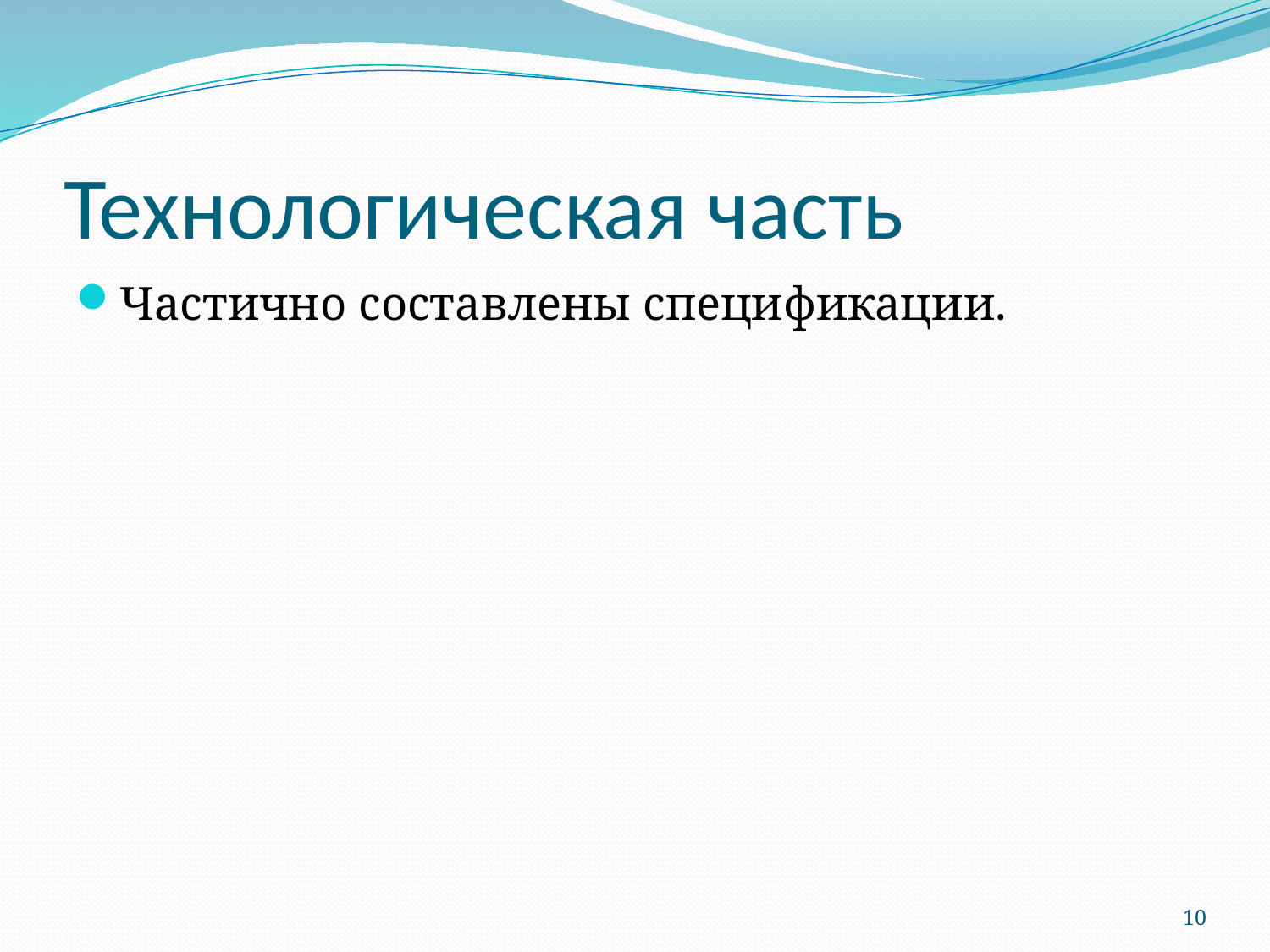

# Технологическая часть
Частично составлены спецификации.
10